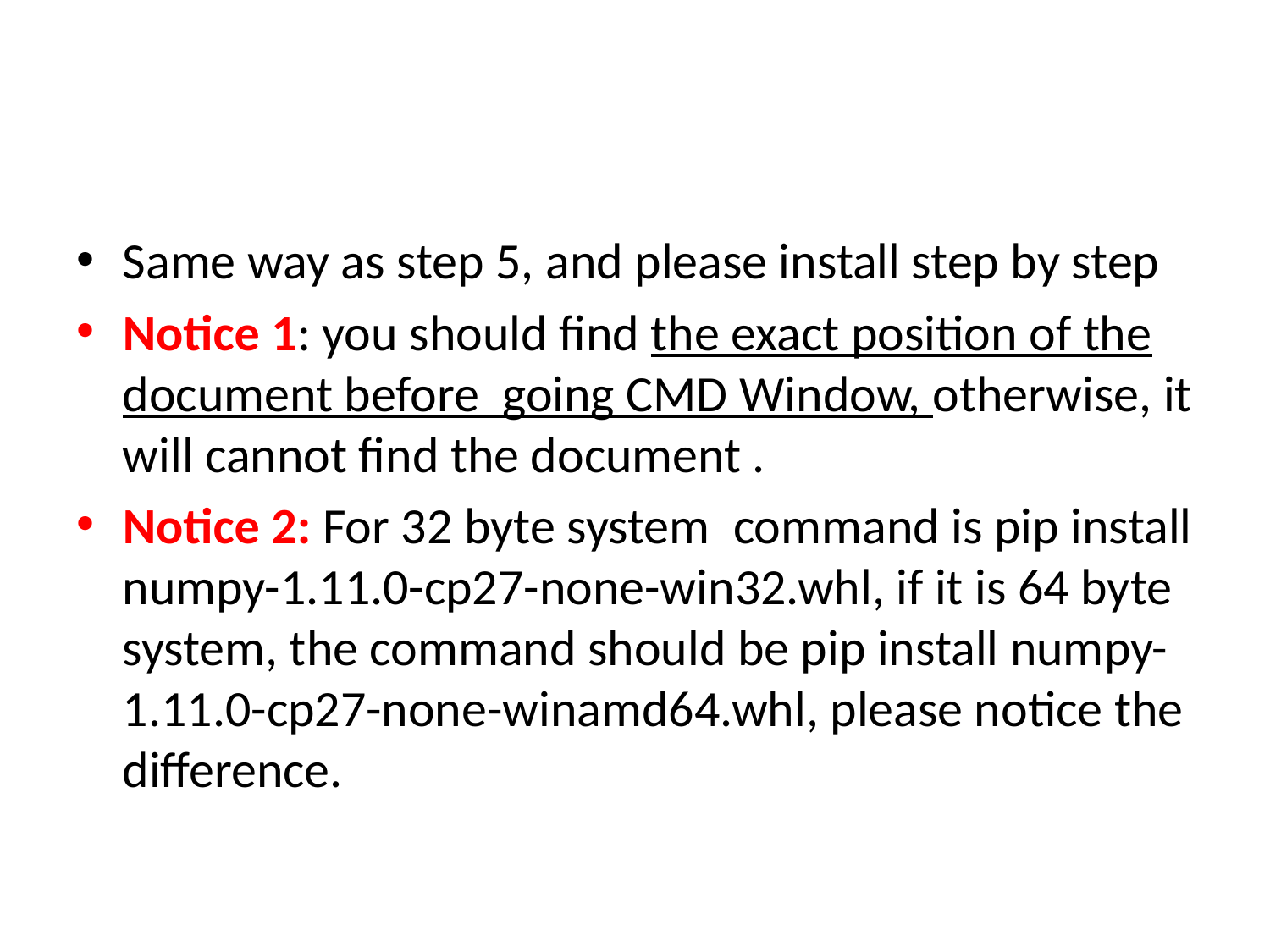

Same way as step 5, and please install step by step
Notice 1: you should find the exact position of the document before  going CMD Window, otherwise, it will cannot find the document .
Notice 2: For 32 byte system  command is pip install numpy-1.11.0-cp27-none-win32.whl, if it is 64 byte system, the command should be pip install numpy-1.11.0-cp27-none-winamd64.whl, please notice the difference.